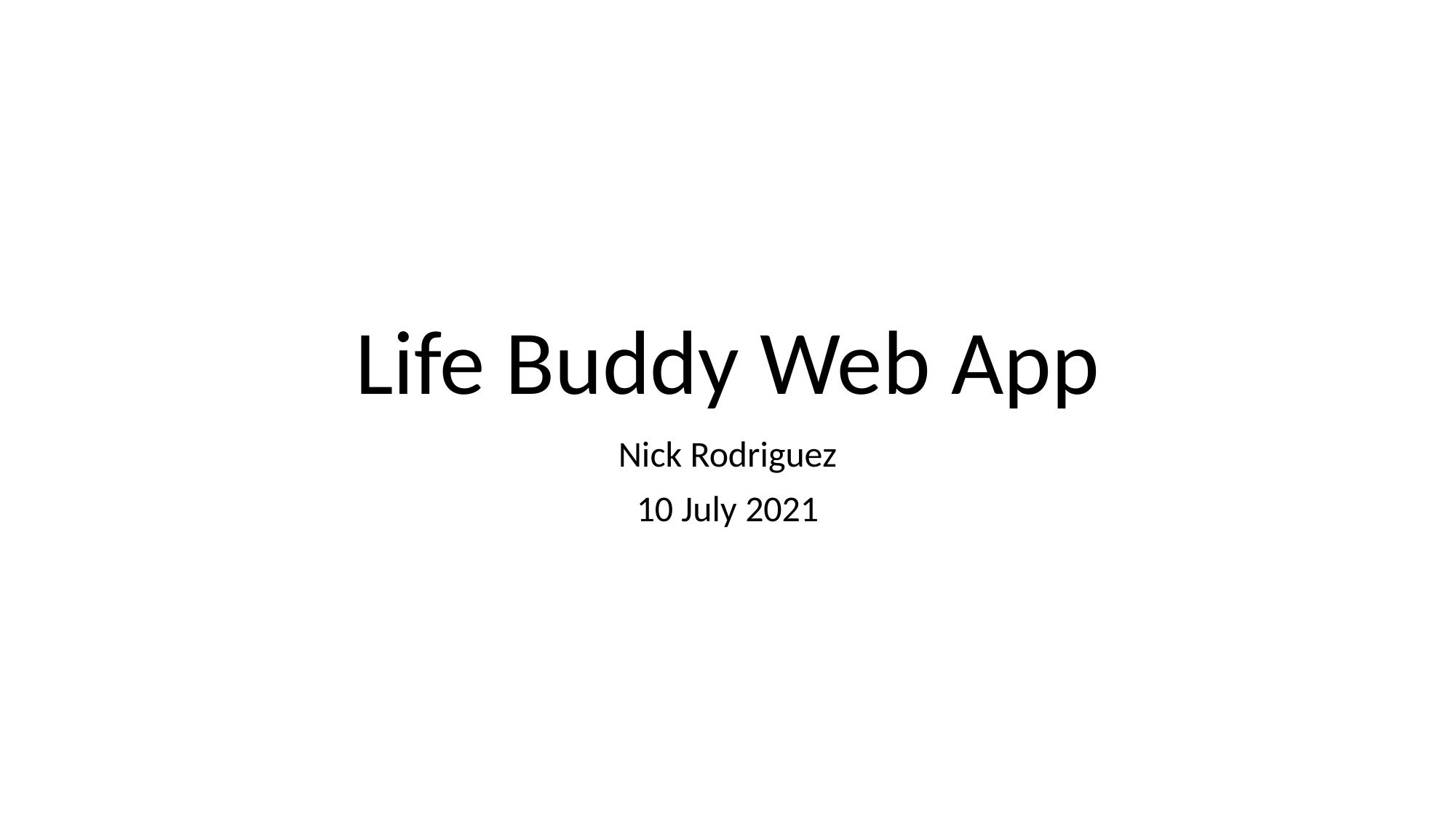

# Life Buddy Web App
Nick Rodriguez
10 July 2021